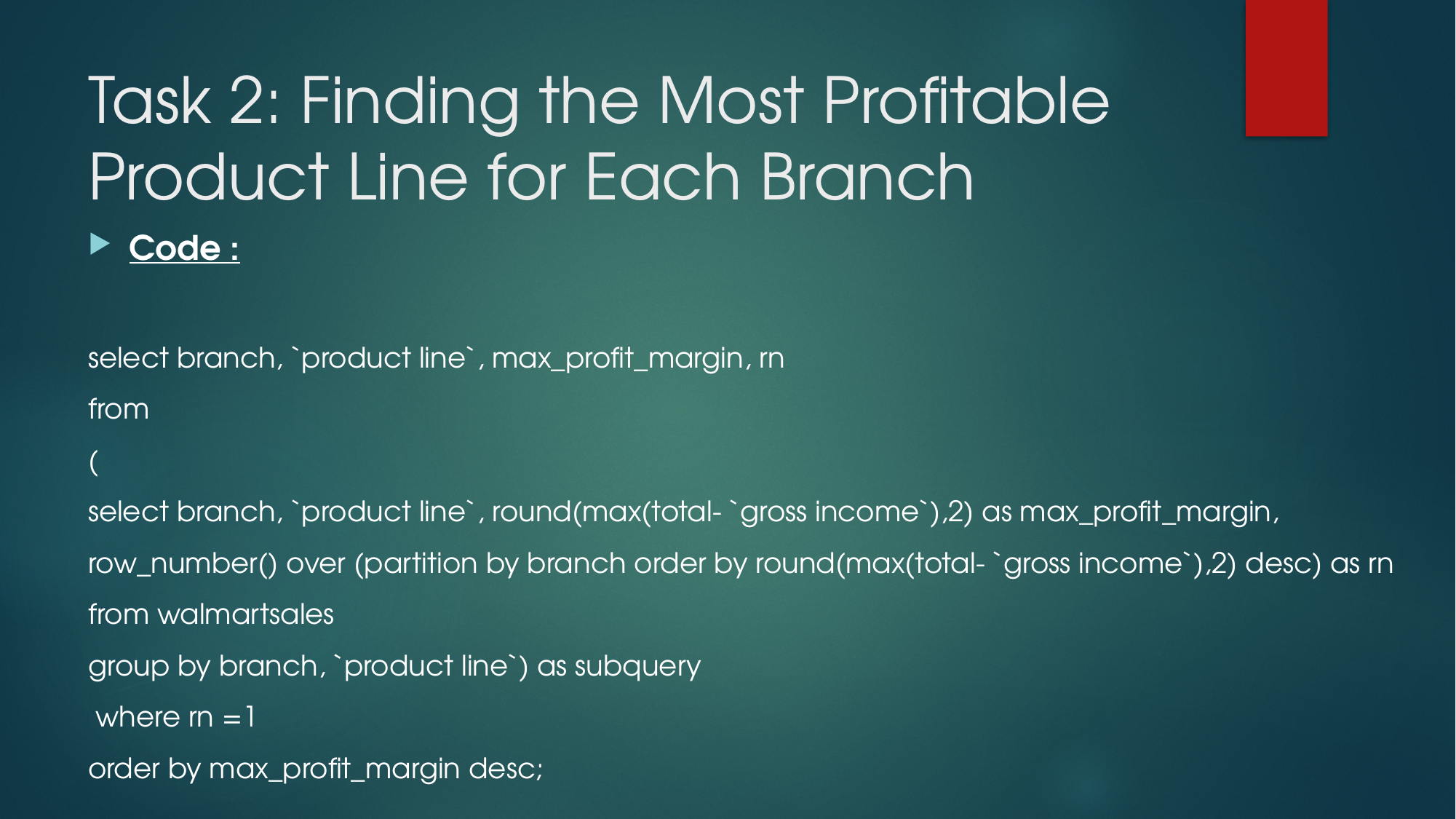

# Task 2: Finding the Most Profitable Product Line for Each Branch
Code :

select branch, `product line`, max_profit_margin, rn
from
(
select branch, `product line`, round(max(total- `gross income`),2) as max_profit_margin,
row_number() over (partition by branch order by round(max(total- `gross income`),2) desc) as rn
from walmartsales
group by branch, `product line`) as subquery
 where rn =1
order by max_profit_margin desc;